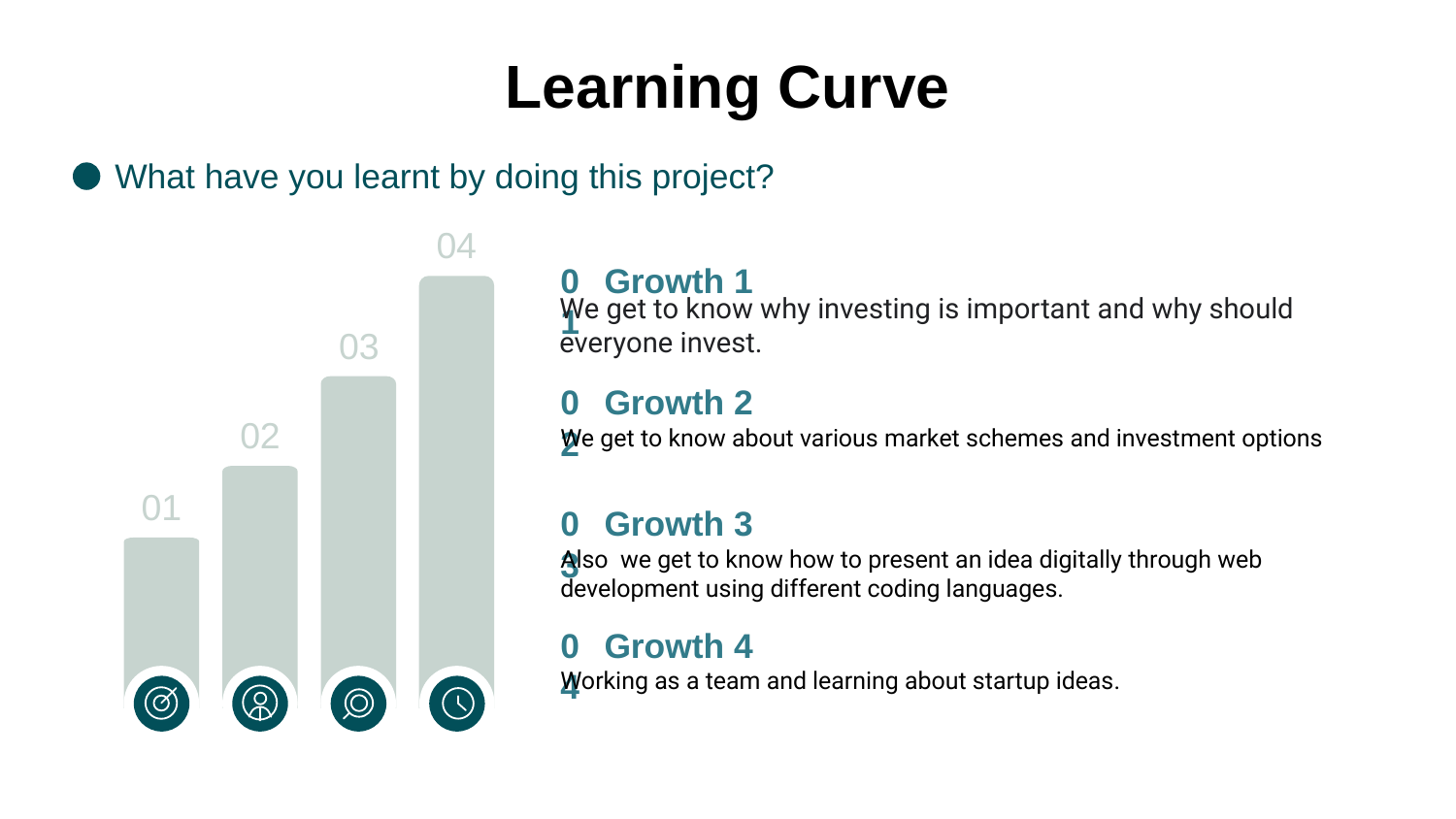

# Learning Curve
What have you learnt by doing this project?

04
01
Growth 1

We get to know why investing is important and why should everyone invest.
03
02
Growth 2
We get to know about various market schemes and investment options

02

01
03
Growth 3
Also  we get to know how to present an idea digitally through web development using different coding languages.

04
Growth 4
Working as a team and learning about startup ideas.